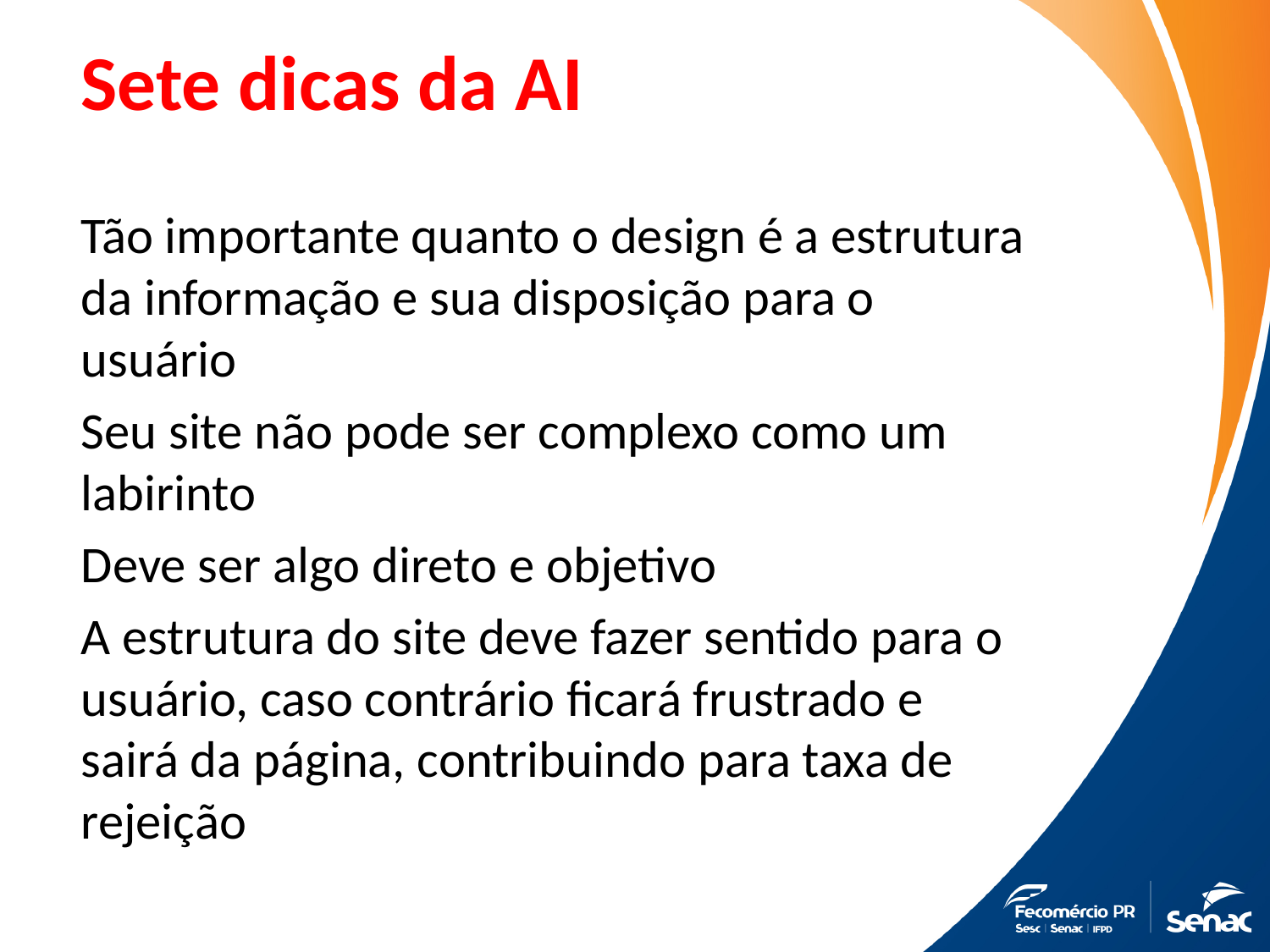

# Sete dicas da AI
Tão importante quanto o design é a estrutura da informação e sua disposição para o usuário
Seu site não pode ser complexo como um labirinto
Deve ser algo direto e objetivo
A estrutura do site deve fazer sentido para o usuário, caso contrário ficará frustrado e sairá da página, contribuindo para taxa de rejeição